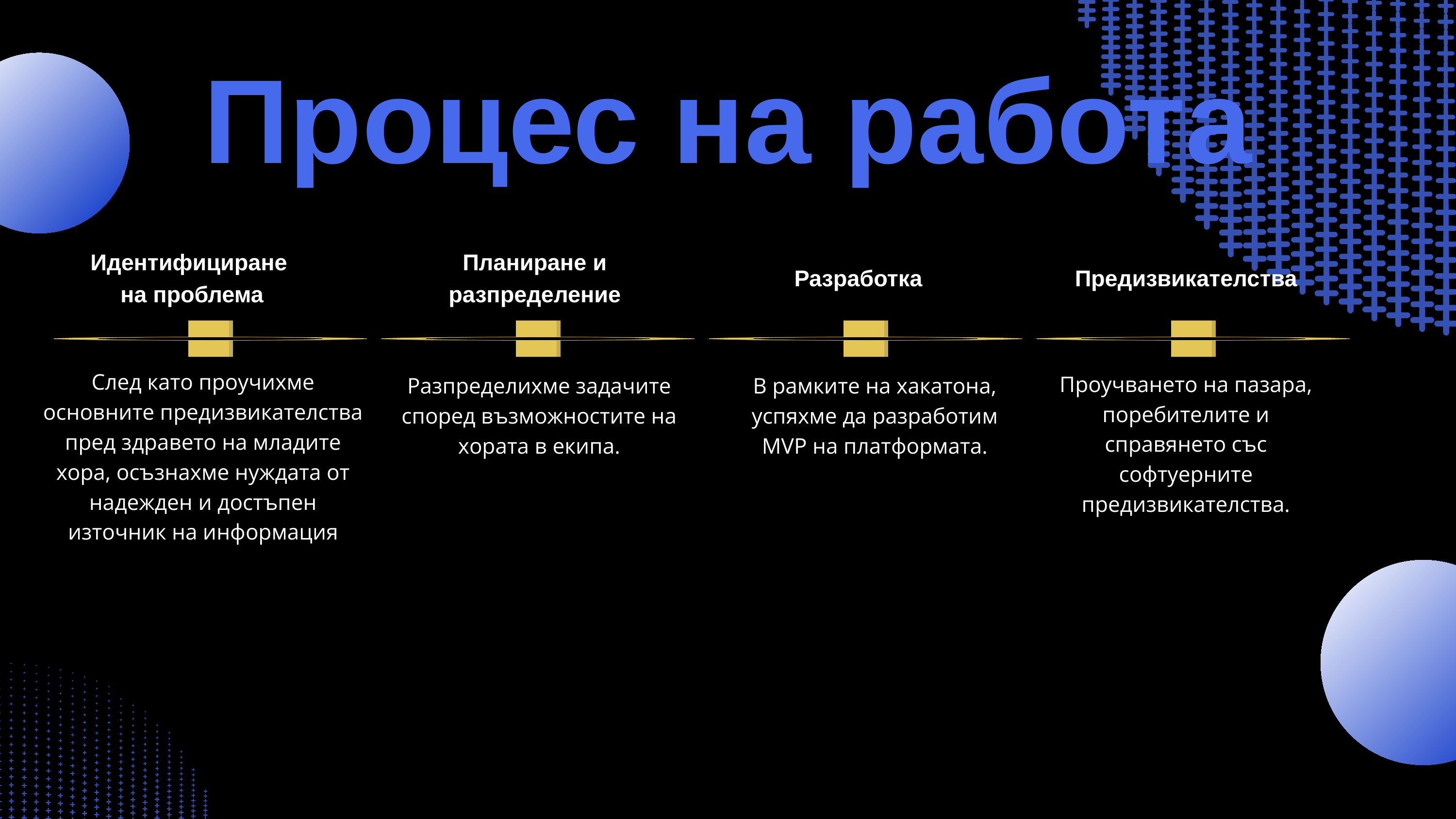

Процес на работа

Идентифициране
на проблема
Планиране и
разпределение
Разработка
Предизвикателства
След като проучихме основните предизвикателства пред здравето на младите хора, осъзнахме нуждата от надежден и достъпен източник на информация
Проучването на пазара, поребителите и справянето със софтуерните предизвикателства.
Разпределихме задачите според възможностите на хората в екипа.
В рамките на хакатона, успяхме да разработим MVP на платформата.